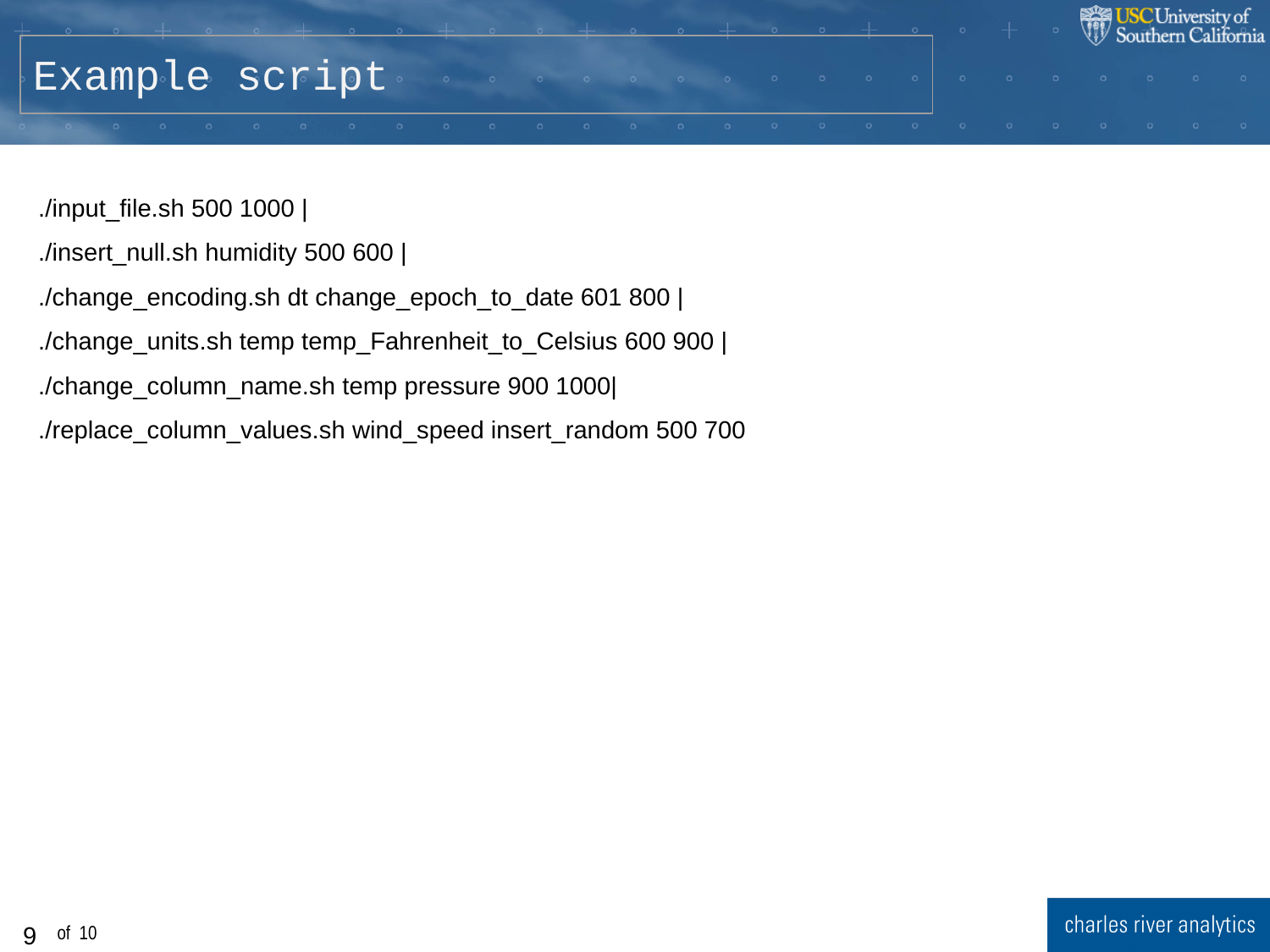

Example script
./input_file.sh 500 1000 |
./insert_null.sh humidity 500 600 |
./change_encoding.sh dt change_epoch_to_date 601 800 |
./change_units.sh temp temp_Fahrenheit_to_Celsius 600 900 |
./change_column_name.sh temp pressure 900 1000|
./replace_column_values.sh wind_speed insert_random 500 700
9